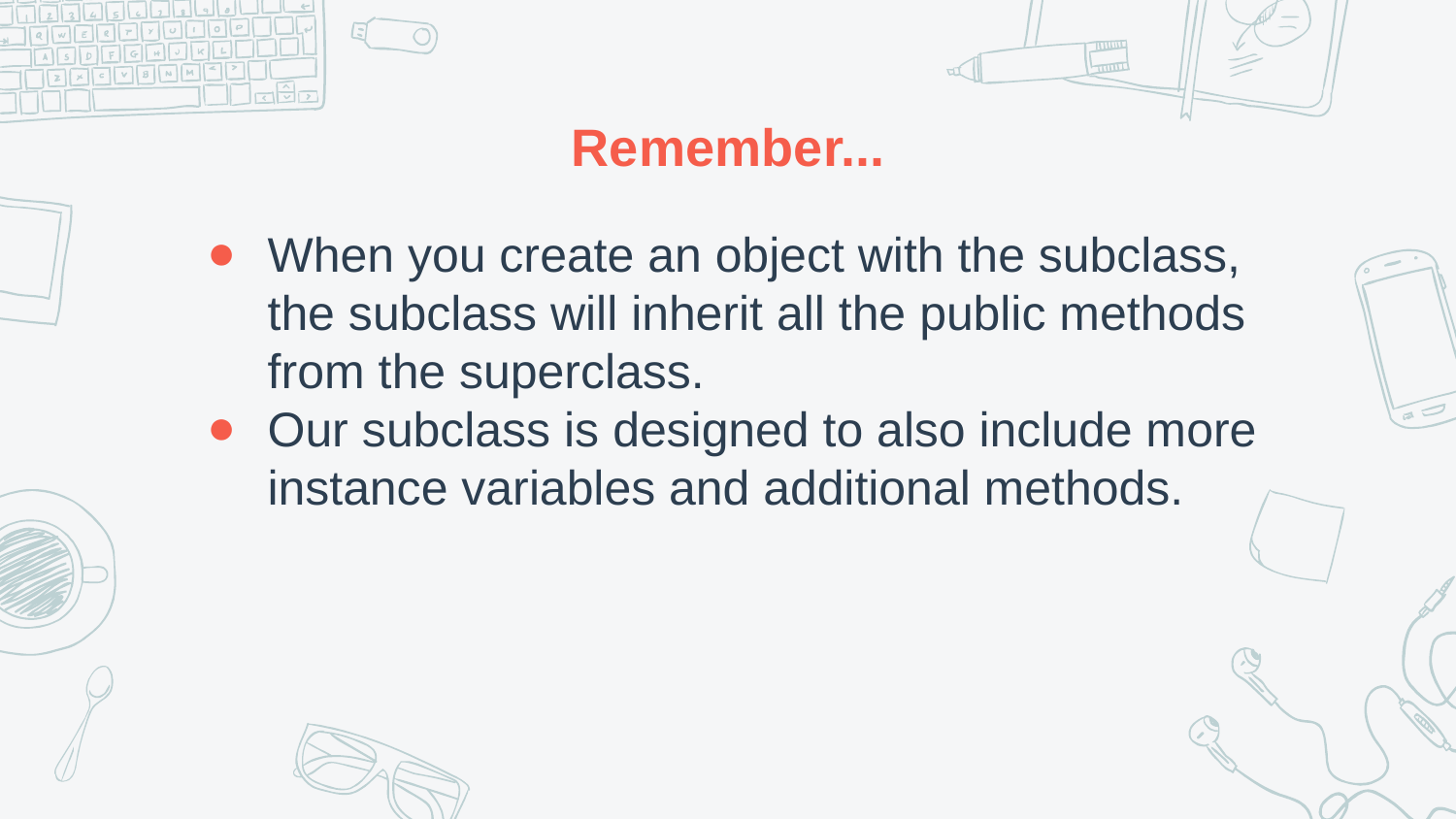

# Remember...
When you create an object with the subclass, the subclass will inherit all the public methods from the superclass.
Our subclass is designed to also include more instance variables and additional methods.